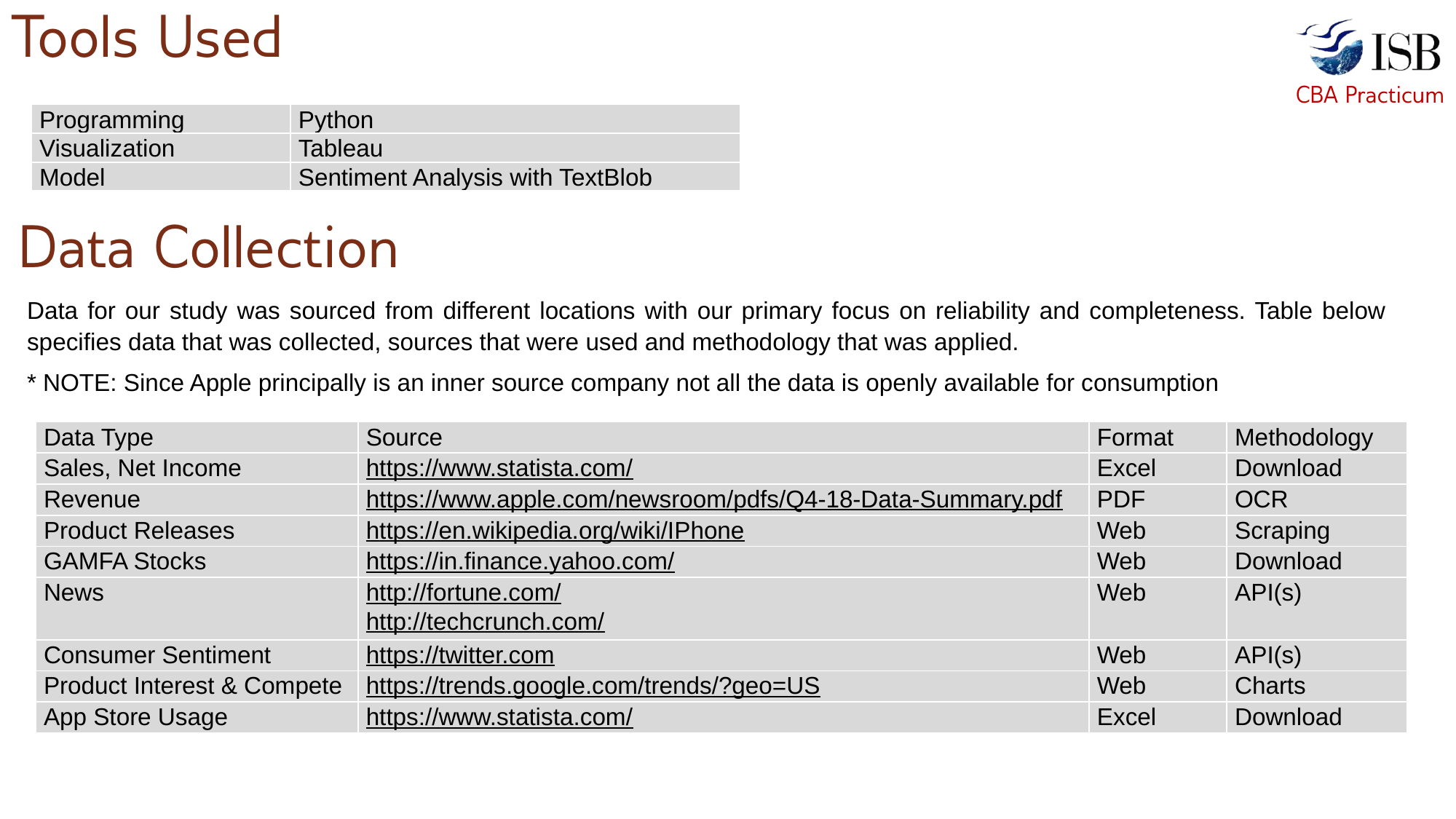

# Tools Used
| Programming | Python |
| --- | --- |
| Visualization | Tableau |
| Model | Sentiment Analysis with TextBlob |
Data Collection
Data for our study was sourced from different locations with our primary focus on reliability and completeness. Table below specifies data that was collected, sources that were used and methodology that was applied.
* NOTE: Since Apple principally is an inner source company not all the data is openly available for consumption
| Data Type | Source | Format | Methodology |
| --- | --- | --- | --- |
| Sales, Net Income | https://www.statista.com/ | Excel | Download |
| Revenue | https://www.apple.com/newsroom/pdfs/Q4-18-Data-Summary.pdf | PDF | OCR |
| Product Releases | https://en.wikipedia.org/wiki/IPhone | Web | Scraping |
| GAMFA Stocks | https://in.finance.yahoo.com/ | Web | Download |
| News | http://fortune.com/ http://techcrunch.com/ | Web | API(s) |
| Consumer Sentiment | https://twitter.com | Web | API(s) |
| Product Interest & Compete | https://trends.google.com/trends/?geo=US | Web | Charts |
| App Store Usage | https://www.statista.com/ | Excel | Download |